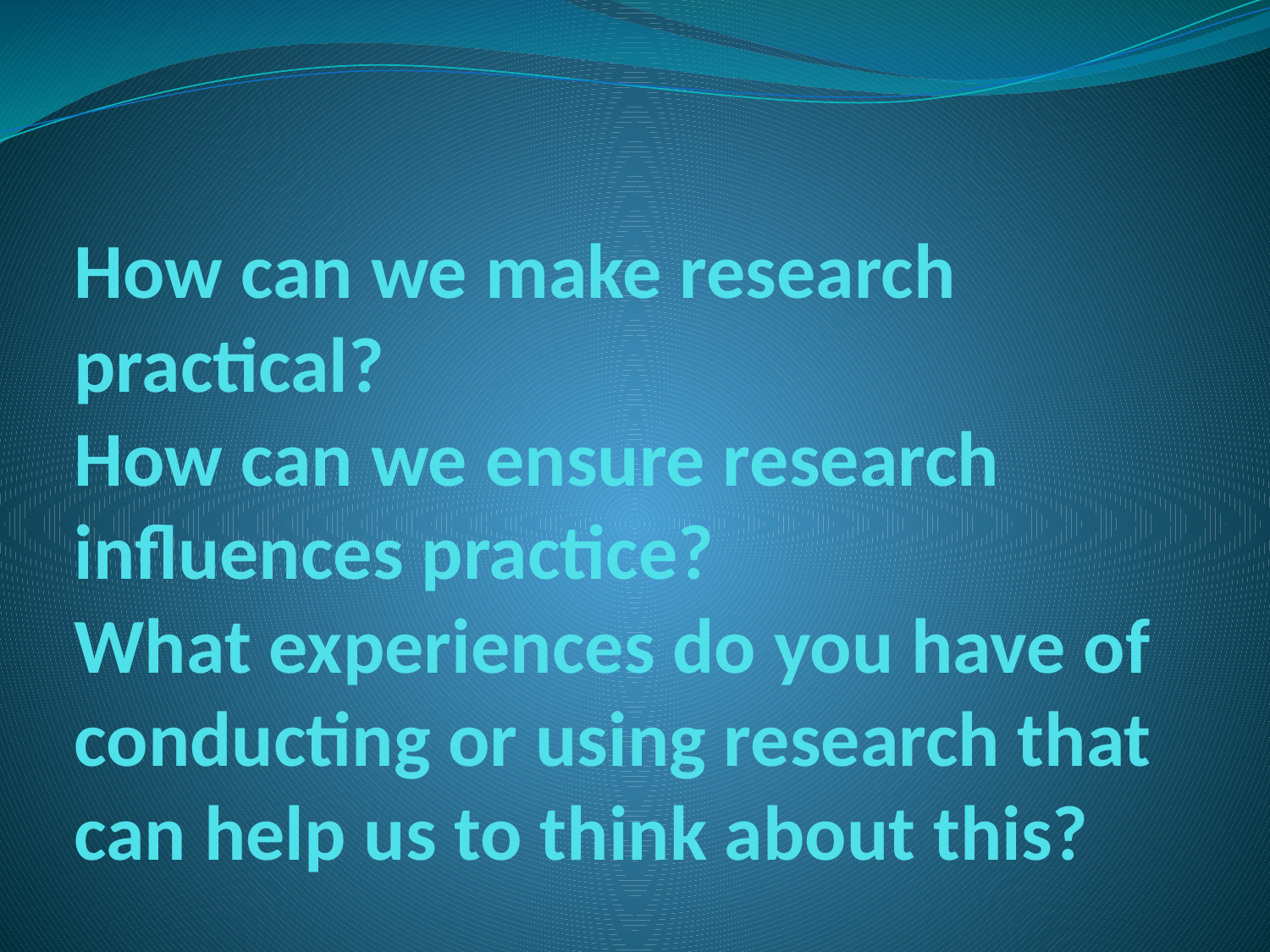

# How can we make research practical? How can we ensure research influences practice? What experiences do you have of conducting or using research that can help us to think about this?